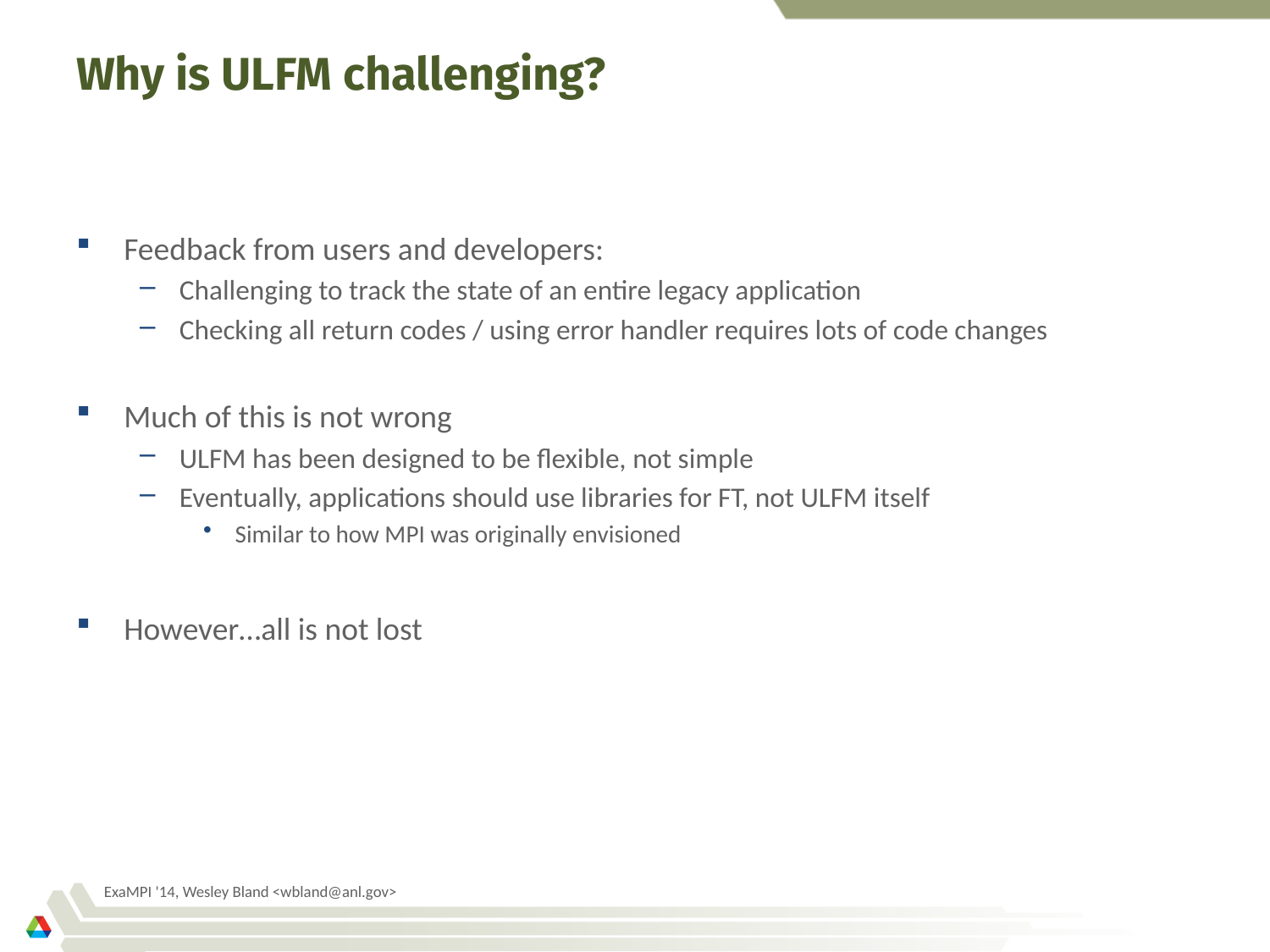

# Why is ULFM challenging?
Feedback from users and developers:
Challenging to track the state of an entire legacy application
Checking all return codes / using error handler requires lots of code changes

Much of this is not wrong
ULFM has been designed to be flexible, not simple
Eventually, applications should use libraries for FT, not ULFM itself
Similar to how MPI was originally envisioned

However…all is not lost
ExaMPI '14, Wesley Bland <wbland@anl.gov>